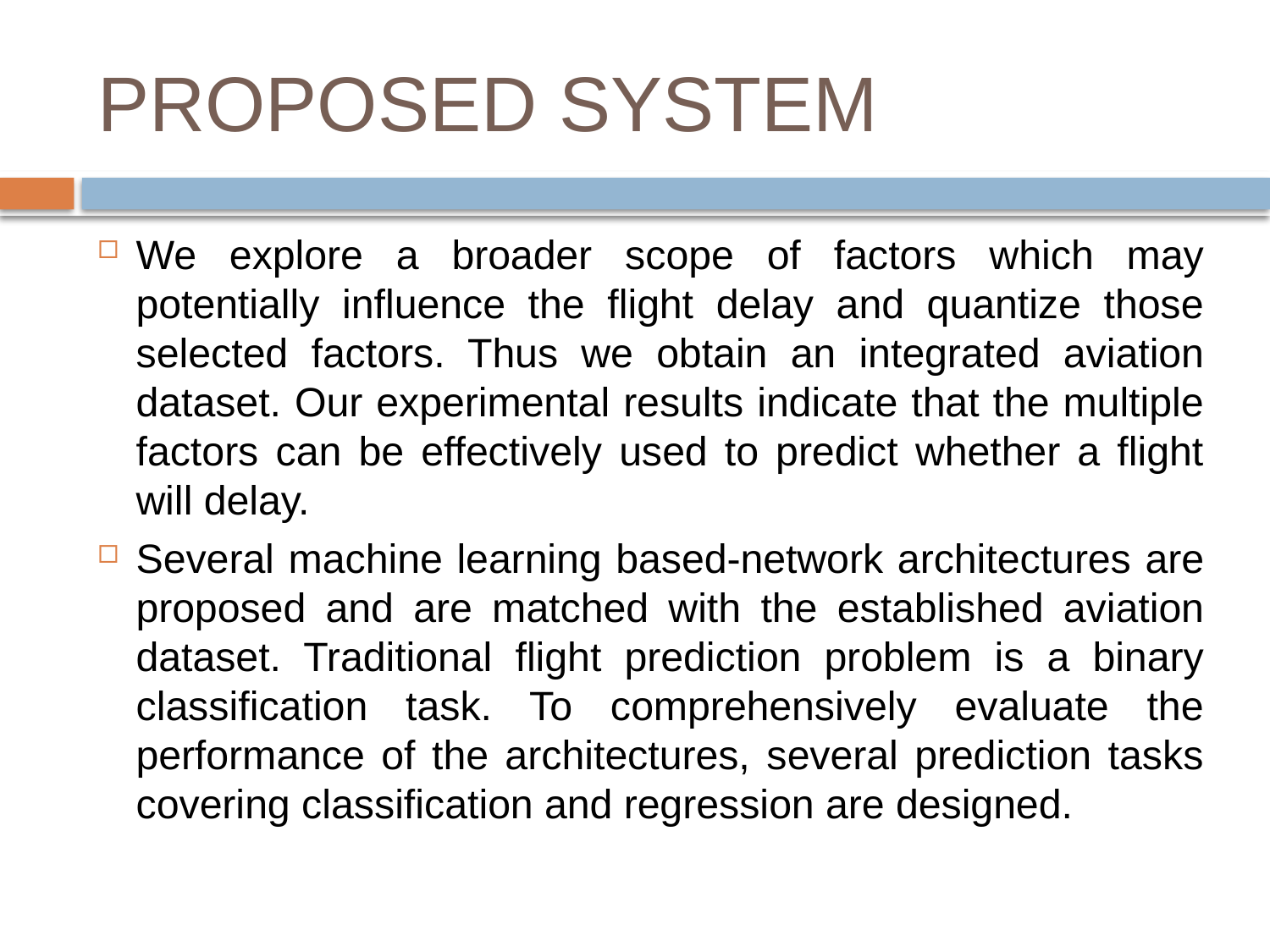

# PROPOSED SYSTEM
We explore a broader scope of factors which may potentially influence the flight delay and quantize those selected factors. Thus we obtain an integrated aviation dataset. Our experimental results indicate that the multiple factors can be effectively used to predict whether a flight will delay.
Several machine learning based-network architectures are proposed and are matched with the established aviation dataset. Traditional flight prediction problem is a binary classification task. To comprehensively evaluate the performance of the architectures, several prediction tasks covering classification and regression are designed.